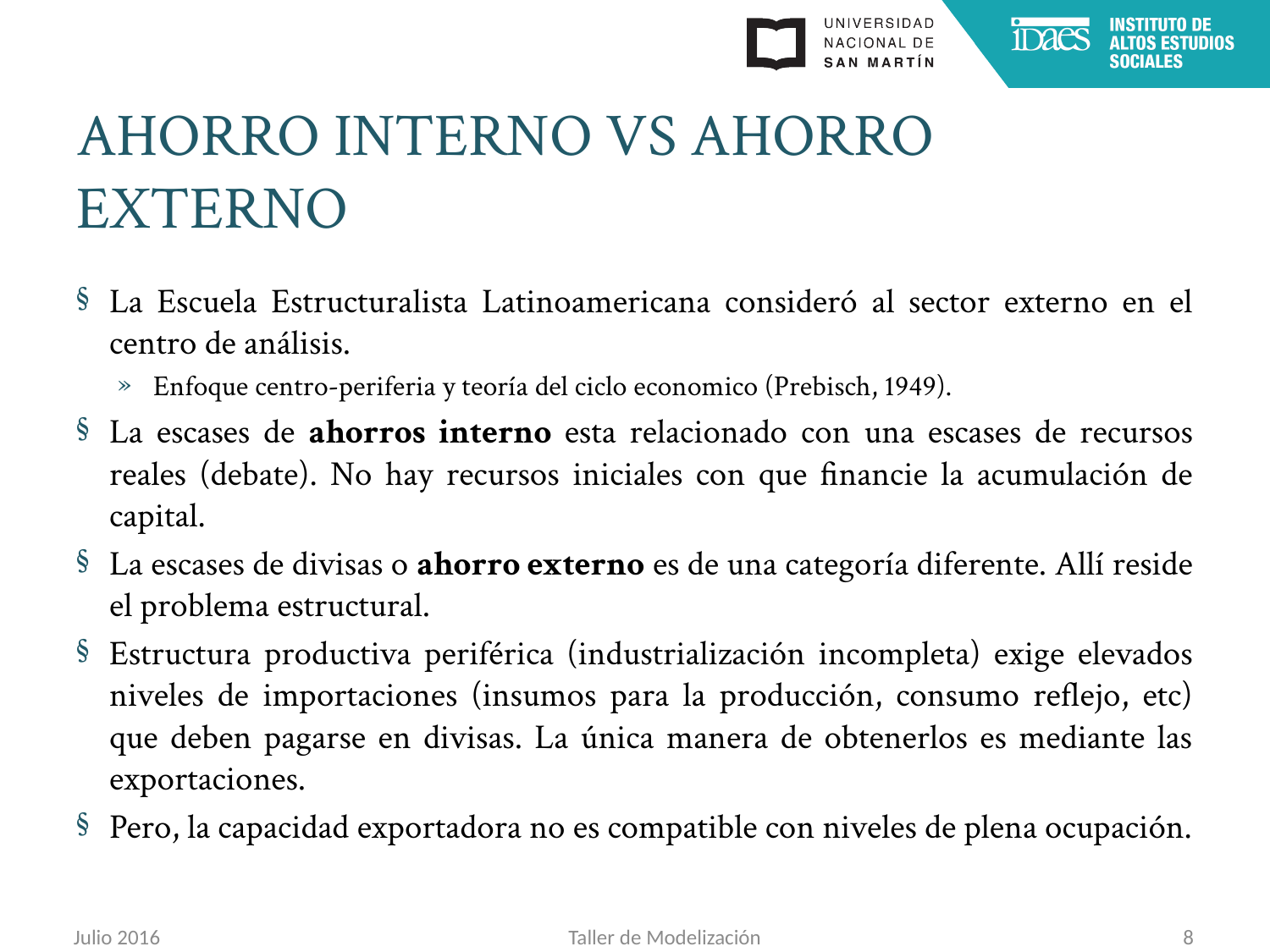

# Ahorro interno vs ahorro externo
La Escuela Estructuralista Latinoamericana consideró al sector externo en el centro de análisis.
Enfoque centro-periferia y teoría del ciclo economico (Prebisch, 1949).
La escases de ahorros interno esta relacionado con una escases de recursos reales (debate). No hay recursos iniciales con que financie la acumulación de capital.
La escases de divisas o ahorro externo es de una categoría diferente. Allí reside el problema estructural.
Estructura productiva periférica (industrialización incompleta) exige elevados niveles de importaciones (insumos para la producción, consumo reflejo, etc) que deben pagarse en divisas. La única manera de obtenerlos es mediante las exportaciones.
Pero, la capacidad exportadora no es compatible con niveles de plena ocupación.

Julio 2016
Taller de Modelización
8